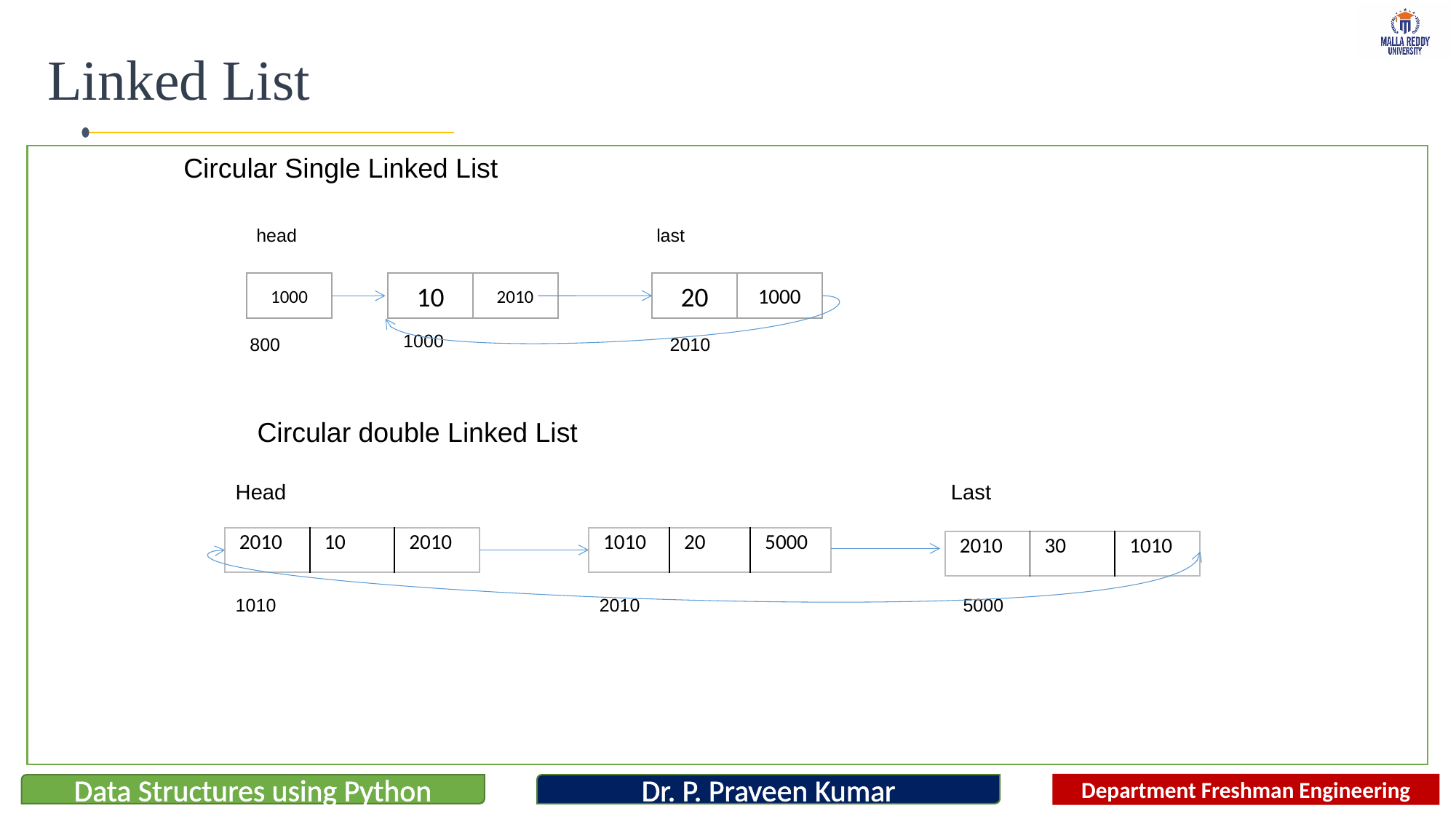

# Linked List

Circular Single Linked List
head
last
1000
10
2010
20
1000
1000
800
2010
Circular double Linked List
Head
Last
| 2010 | 10 | 2010 |
| --- | --- | --- |
| 1010 | 20 | 5000 |
| --- | --- | --- |
| 2010 | 30 | 1010 |
| --- | --- | --- |
1010
2010
5000